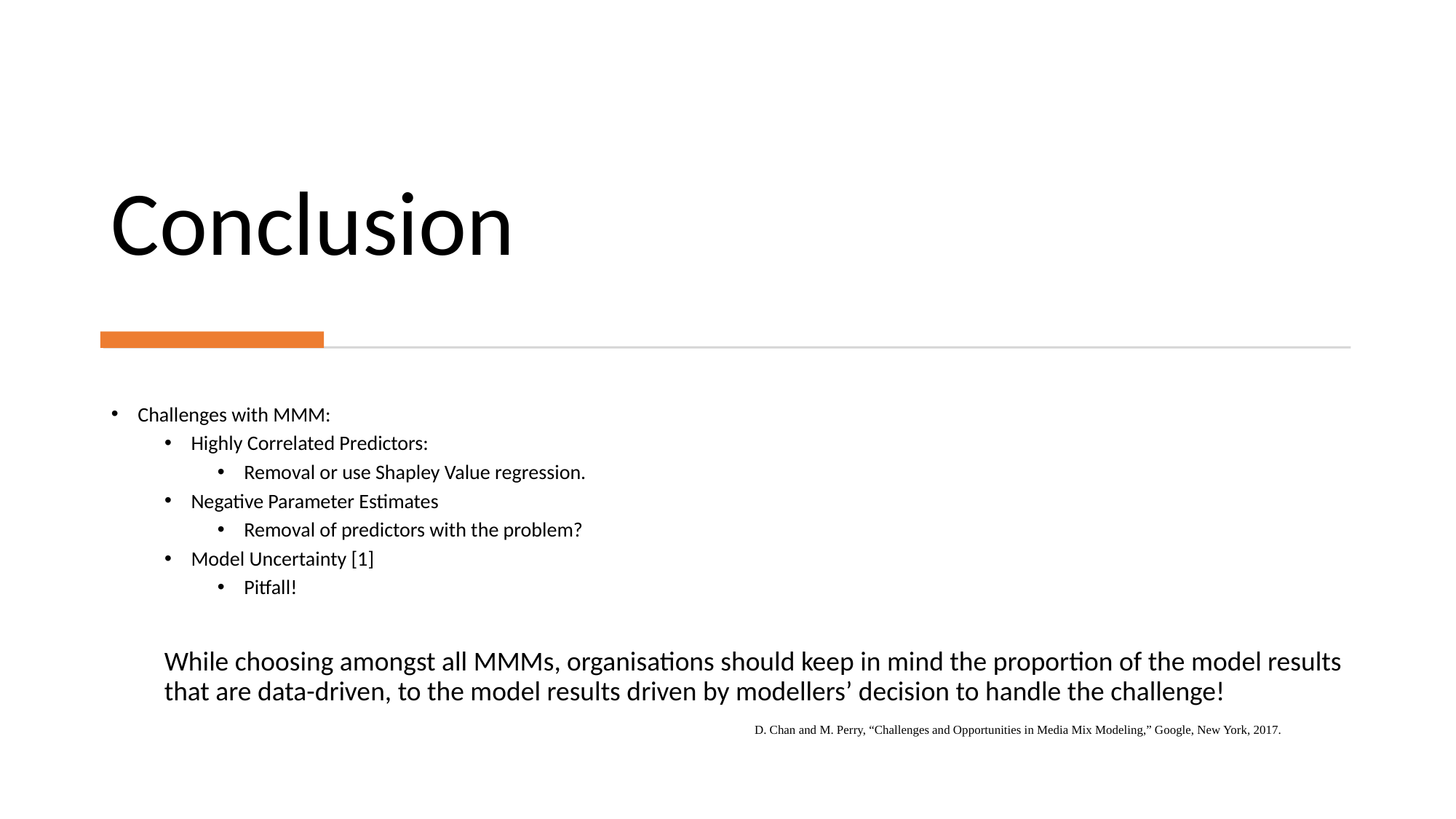

# Conclusion

Challenges with MMM:
Highly Correlated Predictors:
Removal or use Shapley Value regression.
Negative Parameter Estimates
Removal of predictors with the problem?
Model Uncertainty [1]
Pitfall!

While choosing amongst all MMMs, organisations should keep in mind the proportion of the model results that are data-driven, to the model results driven by modellers’ decision to handle the challenge!
D. Chan and M. Perry, “Challenges and Opportunities in Media Mix Modeling,” Google, New York, 2017.